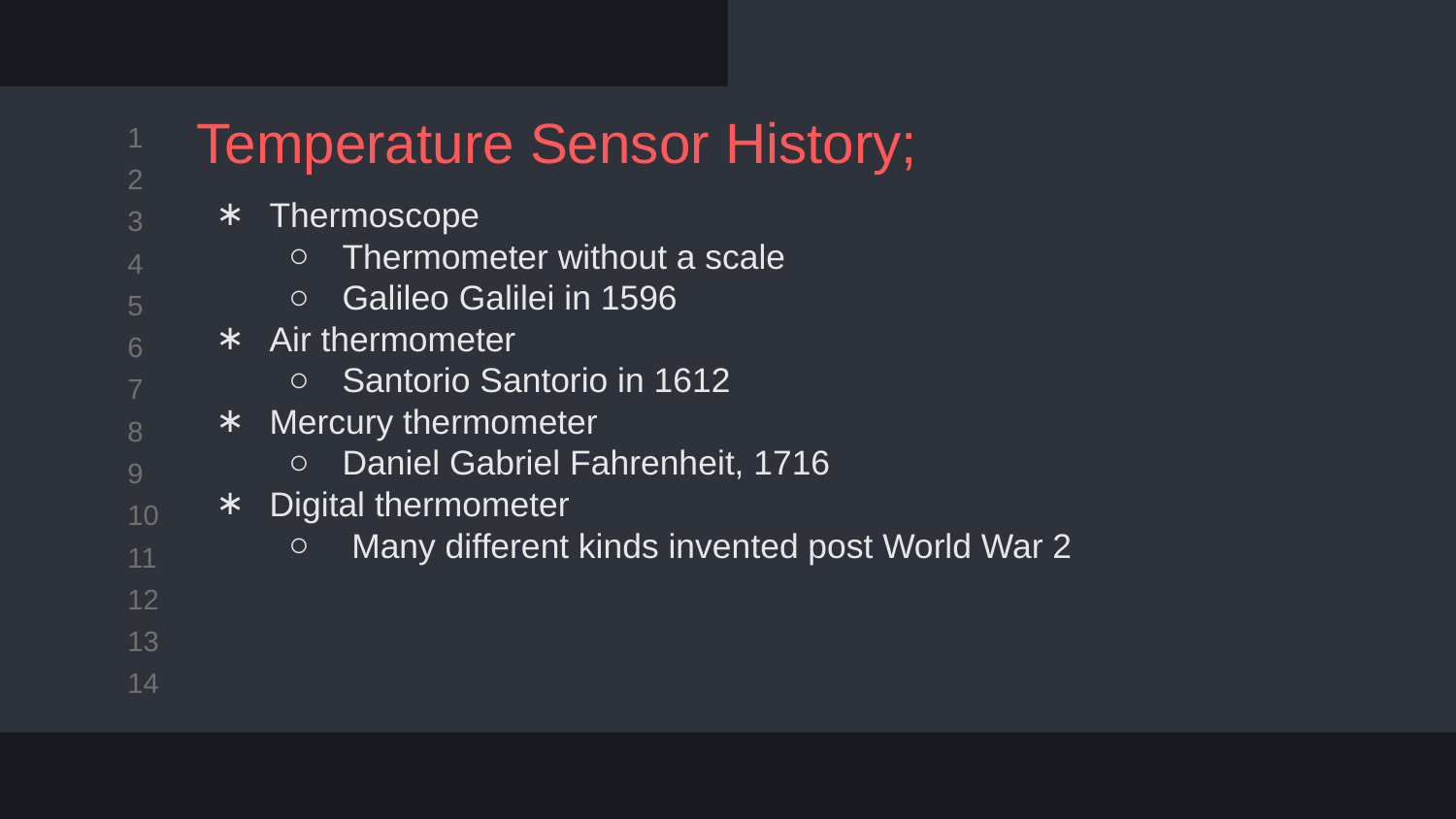

# Temperature Sensor History;
Thermoscope
Thermometer without a scale
Galileo Galilei in 1596
Air thermometer
Santorio Santorio in 1612
Mercury thermometer
Daniel Gabriel Fahrenheit, 1716
Digital thermometer
 Many different kinds invented post World War 2